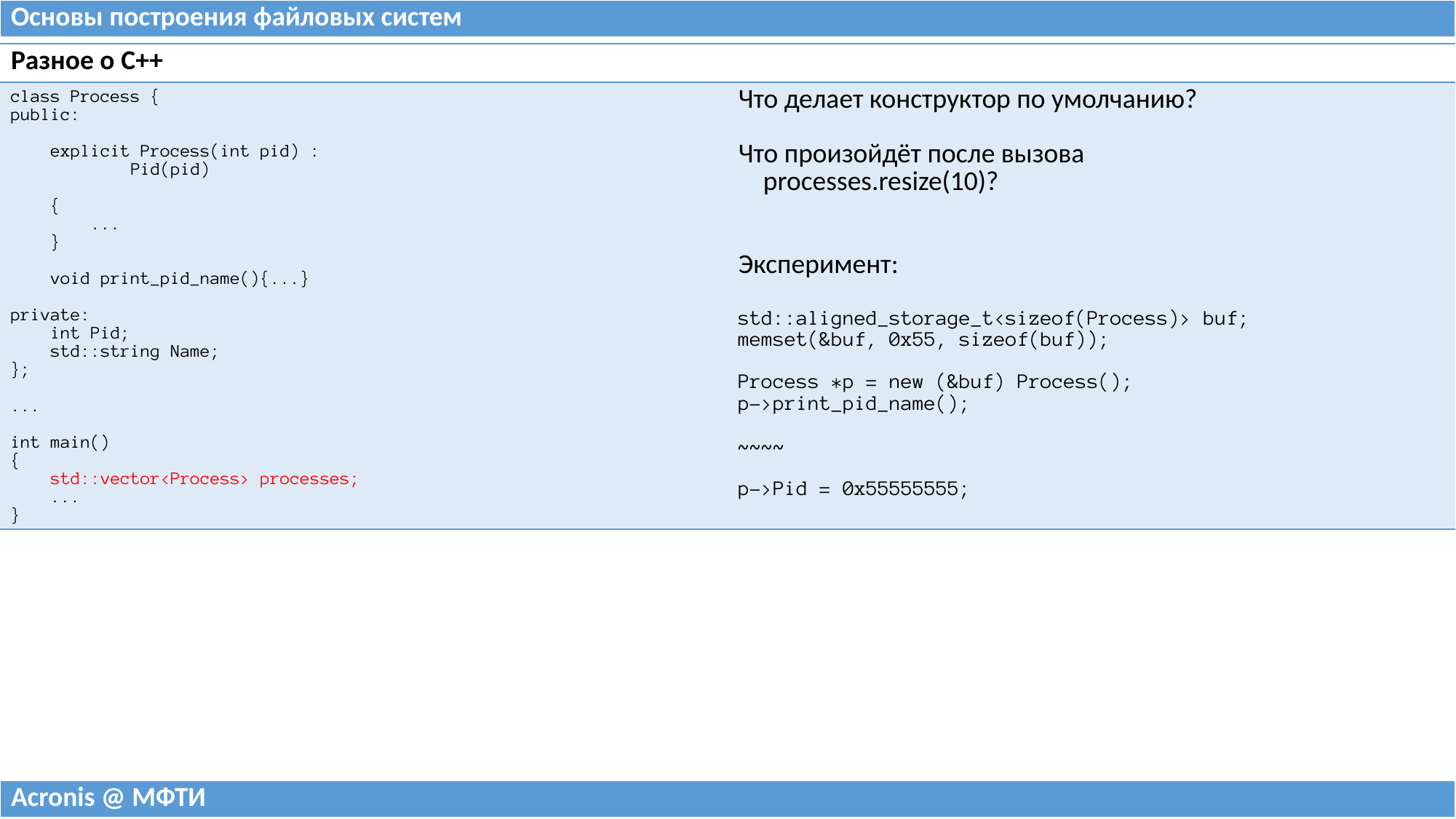

| Основы построения файловых систем |
| --- |
| Разное о C++ |  |
| --- | --- |
| class Process { public: explicit Process(int pid) : Pid(pid) { ... } void print\_pid\_name(){...} private: int Pid; std::string Name; }; ... int main() { std::vector<Process> processes; ... } | Что делает конструктор по умолчанию? Что произойдёт после вызова processes.resize(10)? Эксперимент: std::aligned\_storage\_t<sizeof(Process)> buf; memset(&buf, 0x55, sizeof(buf)); Process \*p = new (&buf) Process(); p->print\_pid\_name(); ~~~~ p->Pid = 0x55555555; |
| Acronis @ МФТИ |
| --- |